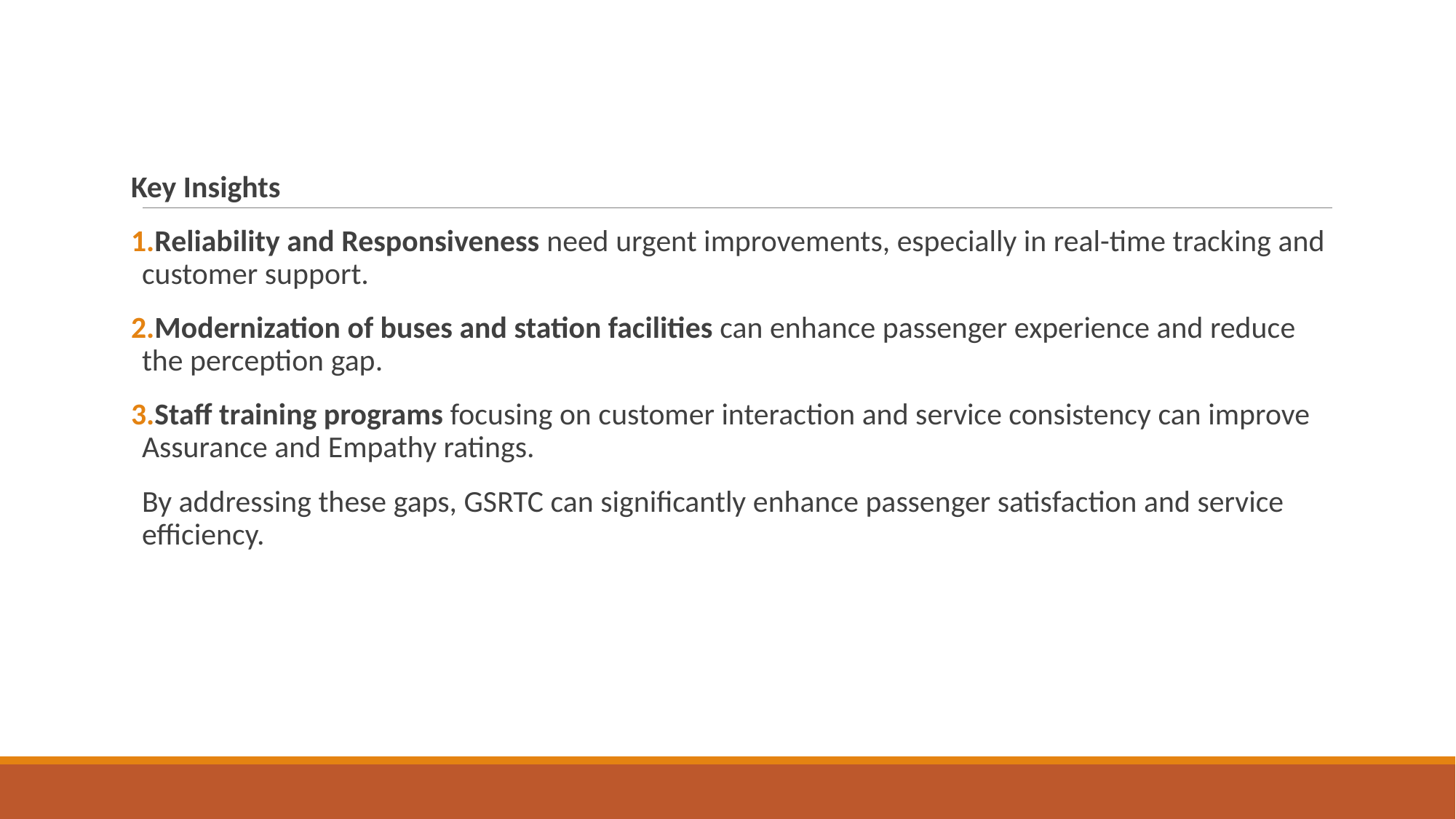

Key Insights
Reliability and Responsiveness need urgent improvements, especially in real-time tracking and customer support.
Modernization of buses and station facilities can enhance passenger experience and reduce the perception gap.
Staff training programs focusing on customer interaction and service consistency can improve Assurance and Empathy ratings.
By addressing these gaps, GSRTC can significantly enhance passenger satisfaction and service efficiency.